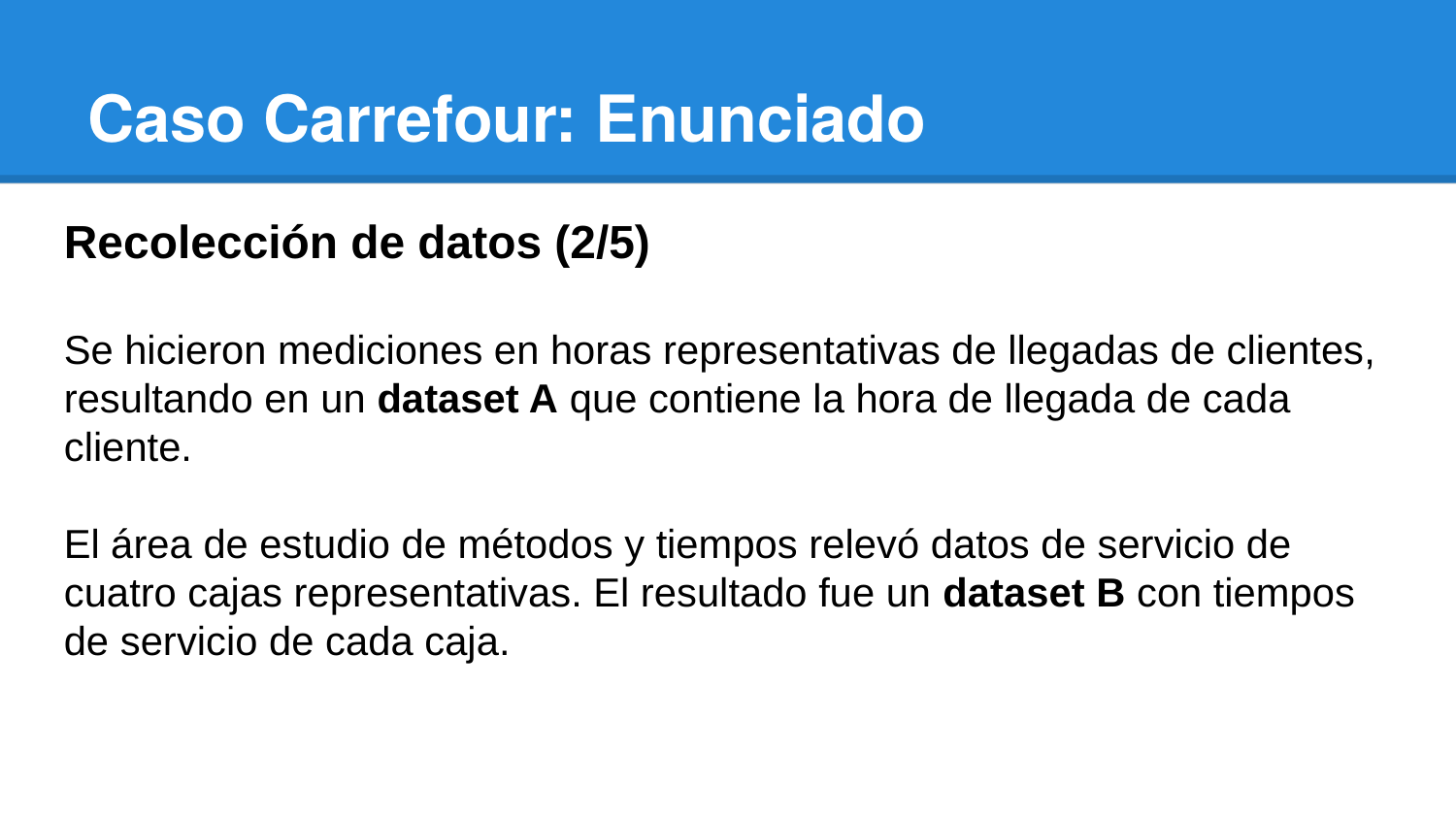

# Caso Carrefour: Enunciado
Recolección de datos (2/5)

Se hicieron mediciones en horas representativas de llegadas de clientes, resultando en un dataset A que contiene la hora de llegada de cada cliente.

El área de estudio de métodos y tiempos relevó datos de servicio de cuatro cajas representativas. El resultado fue un dataset B con tiempos de servicio de cada caja.